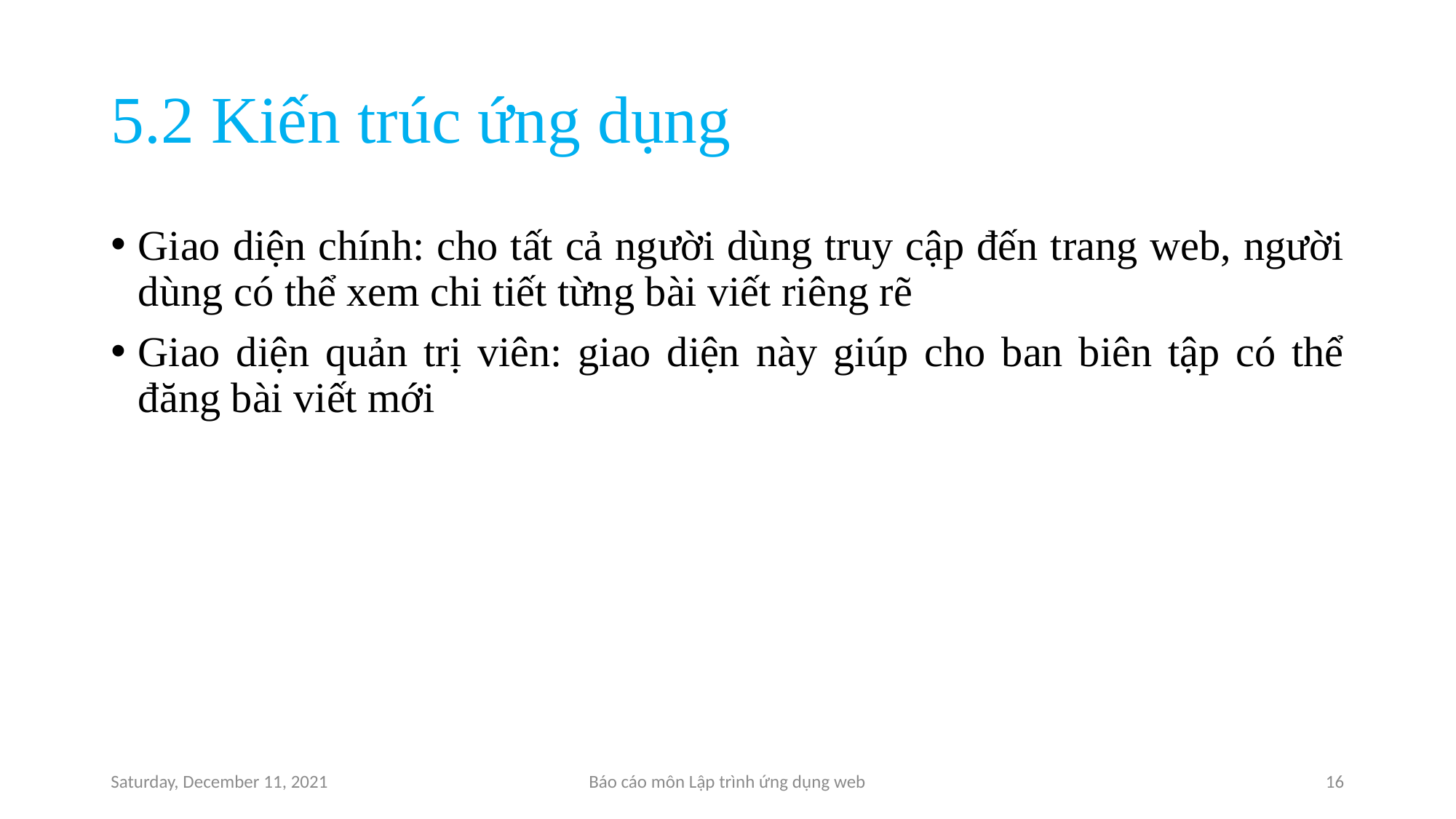

# 5.2 Kiến trúc ứng dụng
Giao diện chính: cho tất cả người dùng truy cập đến trang web, người dùng có thể xem chi tiết từng bài viết riêng rẽ
Giao diện quản trị viên: giao diện này giúp cho ban biên tập có thể đăng bài viết mới
Saturday, December 11, 2021
Báo cáo môn Lập trình ứng dụng web
16